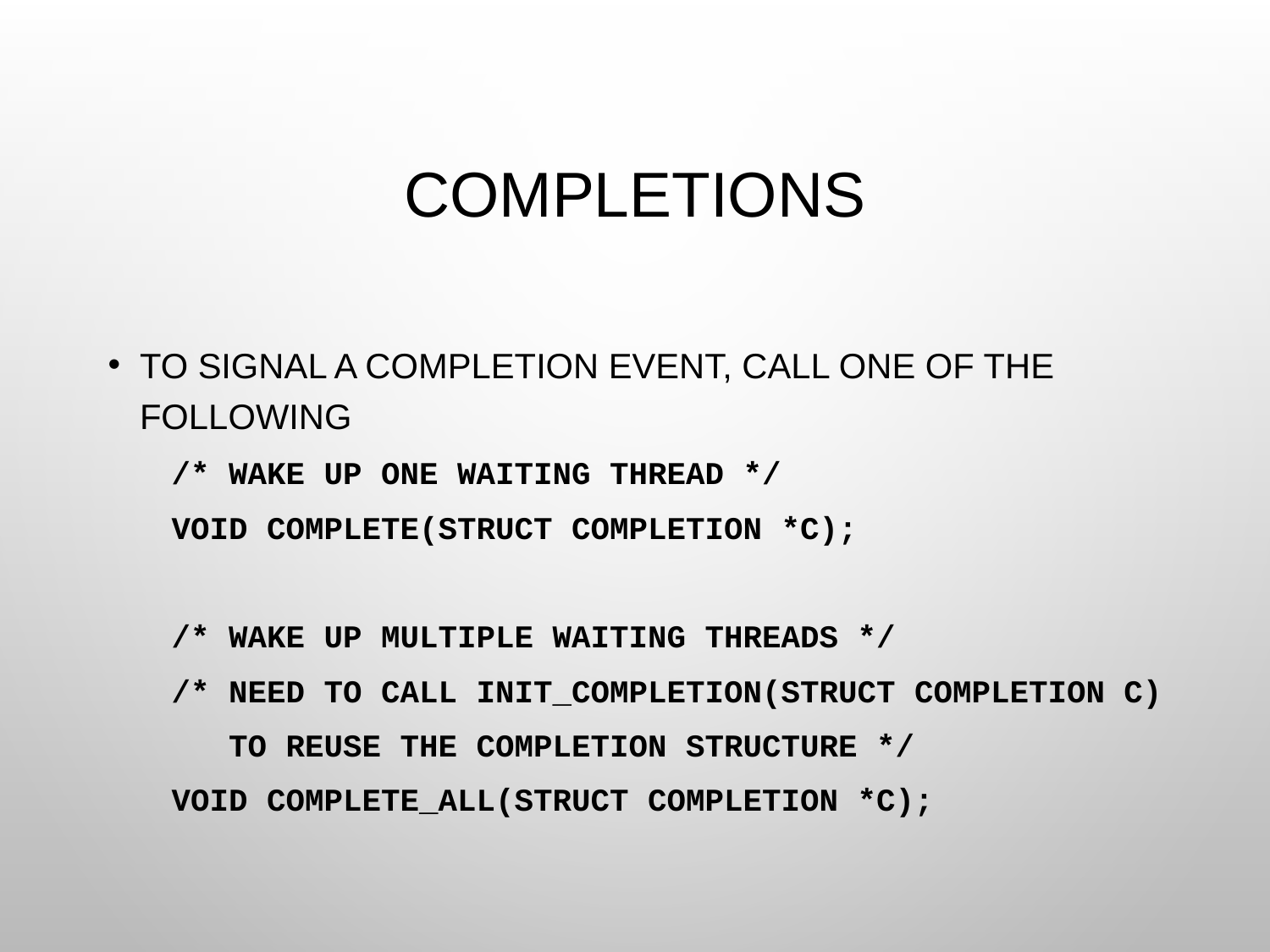

# Completions
To signal a completion event, call one of the following
/* wake up one waiting thread */
void complete(struct completion *c);

/* wake up multiple waiting threads */
/* need to call INIT_COMPLETION(struct completion c)
   to reuse the completion structure */
void complete_all(struct completion *c);